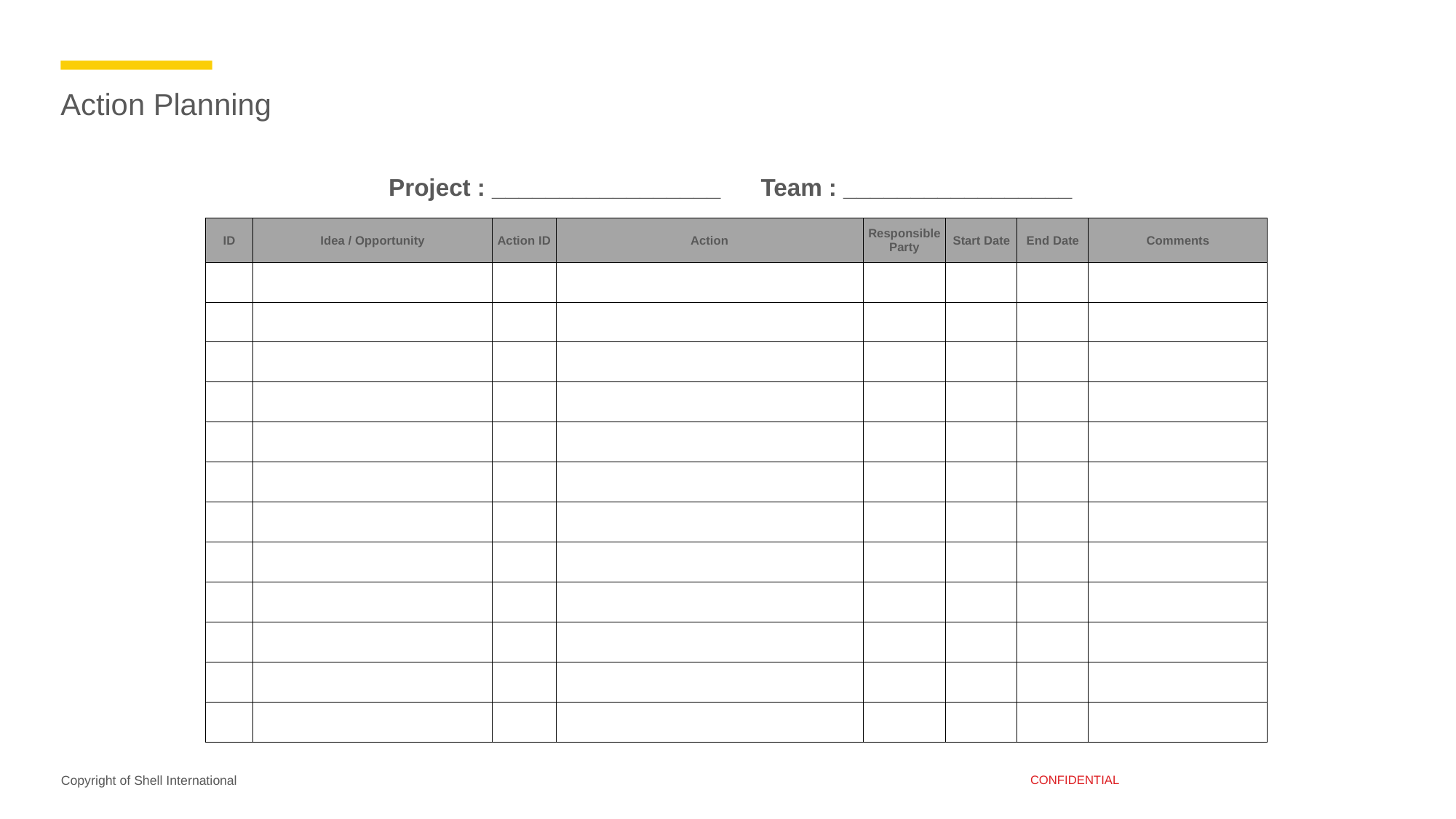

# Action Planning
Project : _________________      Team : _________________

| ID | Idea / Opportunity | Action ID | Action | Responsible Party | Start Date | End Date | Comments |
| --- | --- | --- | --- | --- | --- | --- | --- |
|  |  |  |  |  |  |  |  |
|  |  |  |  |  |  |  |  |
|  |  |  |  |  |  |  |  |
|  |  |  |  |  |  |  |  |
|  |  |  |  |  |  |  |  |
|  |  |  |  |  |  |  |  |
|  |  |  |  |  |  |  |  |
|  |  |  |  |  |  |  |  |
|  |  |  |  |  |  |  |  |
|  |  |  |  |  |  |  |  |
|  |  |  |  |  |  |  |  |
|  |  |  |  |  |  |  |  |